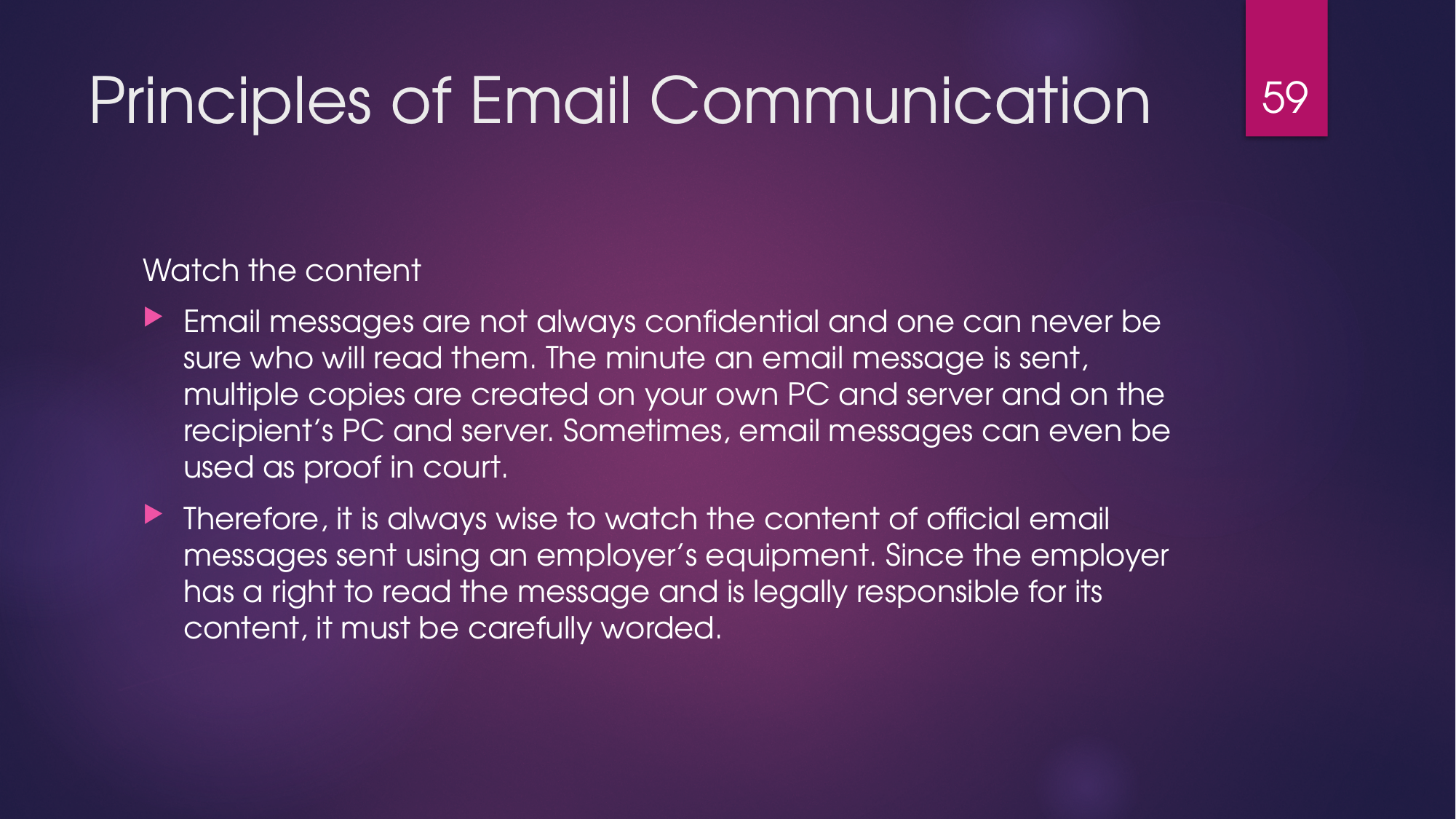

59
# Principles of Email Communication
Watch the content
E­mail messages are not always confidential and one can never be sure who will read them. The minute an e­mail message is sent, multiple copies are created on your own PC and server and on the recipient’s PC and server. Sometimes, e­mail messages can even be used as proof in court.
Therefore, it is always wise to watch the content of official e­mail messages sent using an employer’s equipment. Since the employer has a right to read the message and is legally responsible for its content, it must be carefully worded.